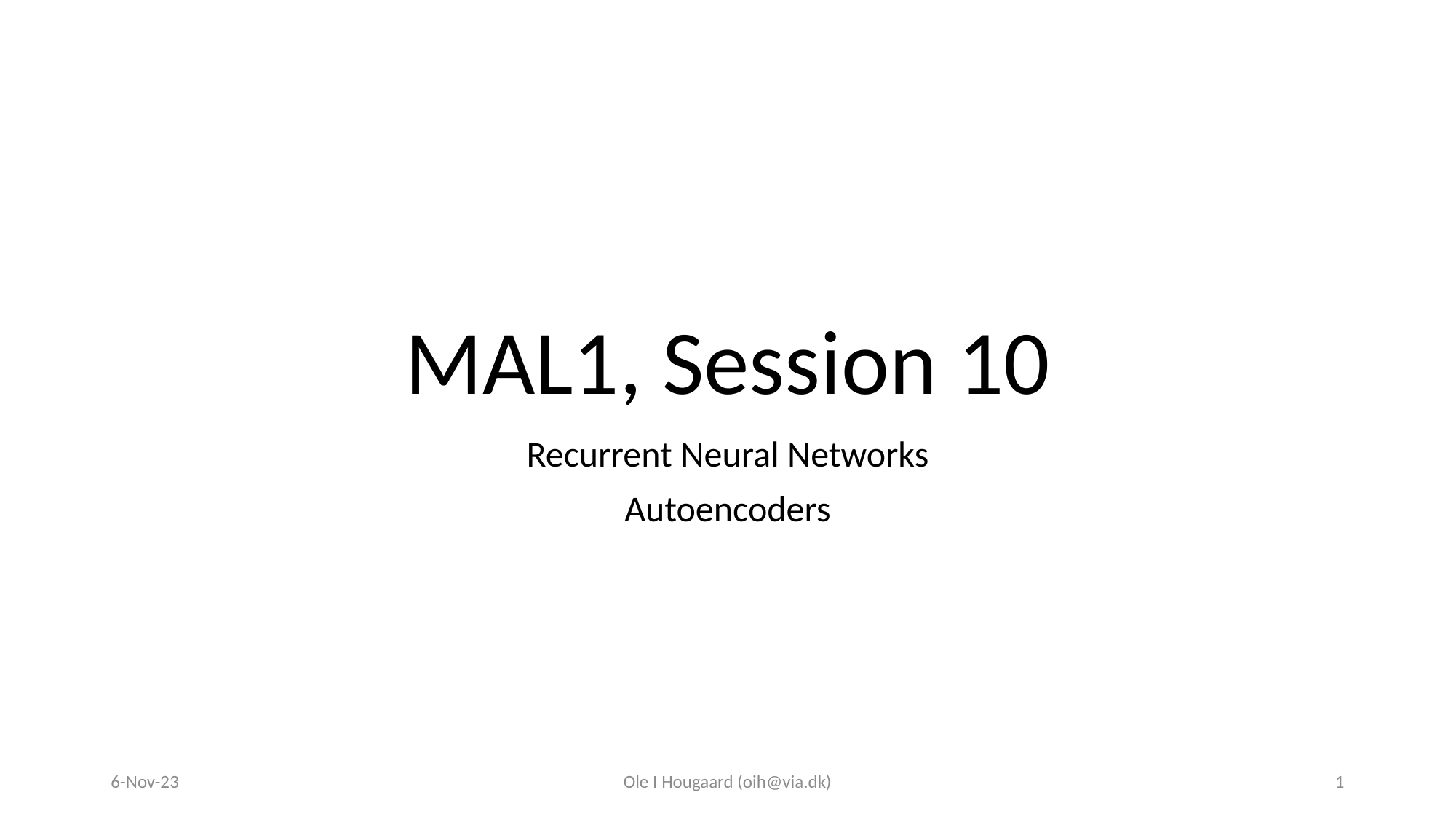

# MAL1, Session 10
Recurrent Neural Networks
Autoencoders
6-Nov-23
Ole I Hougaard (oih@via.dk)
1